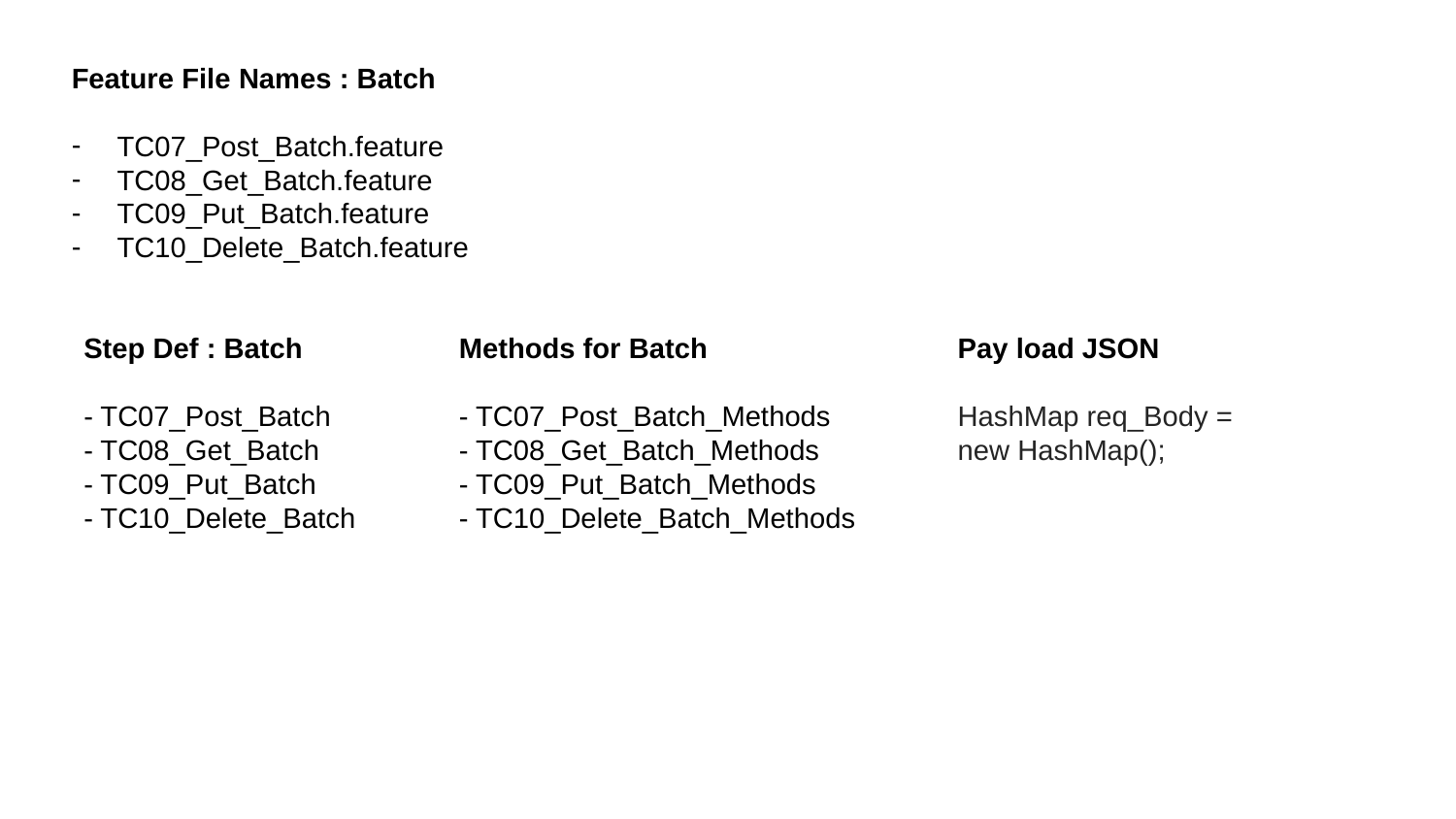

Feature File Names : Batch

TC07_Post_Batch.feature
TC08_Get_Batch.feature
TC09_Put_Batch.feature
TC10_Delete_Batch.feature
Step Def : Batch

- TC07_Post_Batch
- TC08_Get_Batch
- TC09_Put_Batch
- TC10_Delete_Batch
Methods for Batch

- TC07_Post_Batch_Methods
- TC08_Get_Batch_Methods
- TC09_Put_Batch_Methods
- TC10_Delete_Batch_Methods

Pay load JSON

HashMap req_Body = new HashMap();